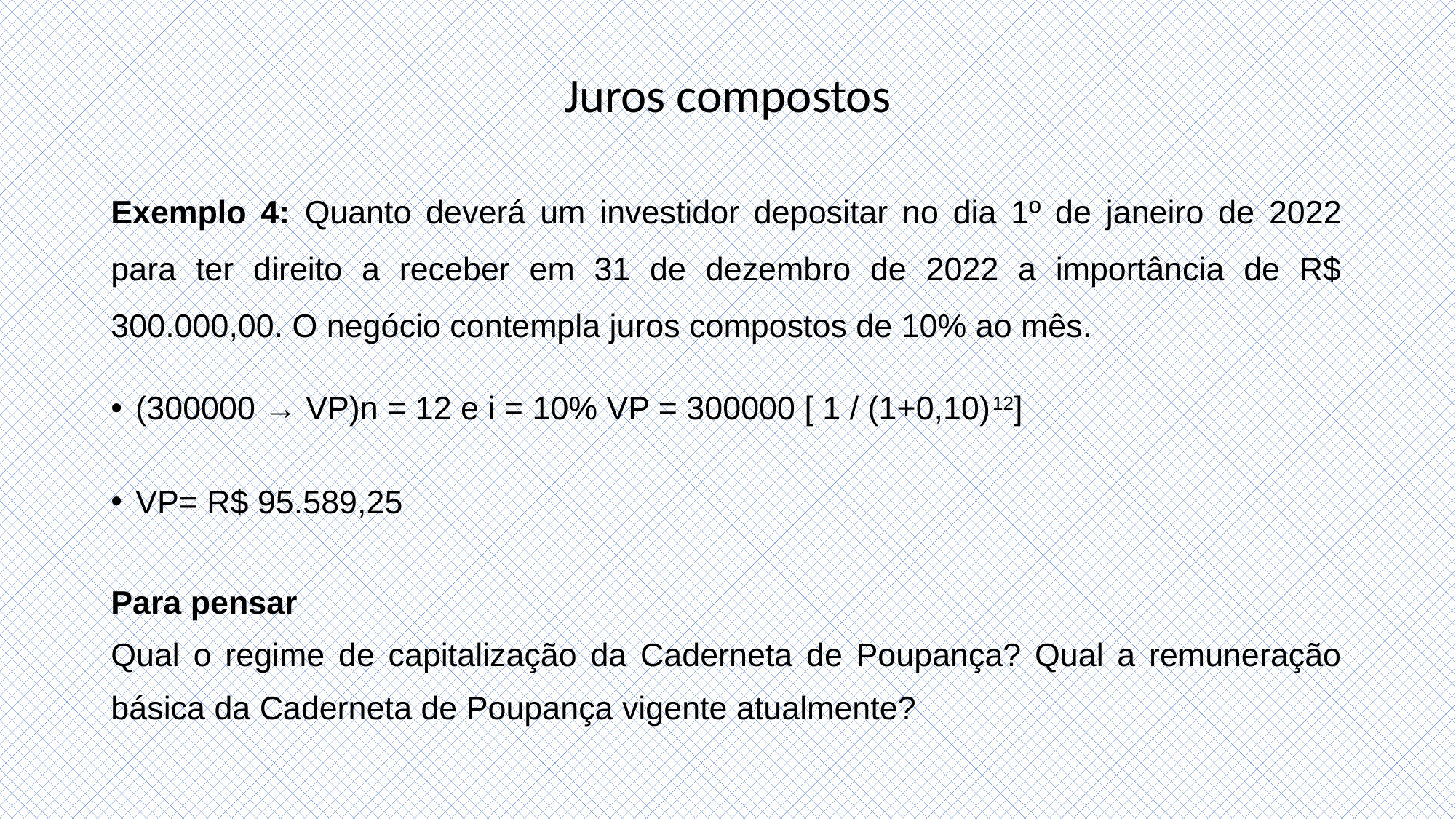

# Juros compostos
Exemplo 4: Quanto deverá um investidor depositar no dia 1º de janeiro de 2022 para ter direito a receber em 31 de dezembro de 2022 a importância de R$ 300.000,00. O negócio contempla juros compostos de 10% ao mês.

(300000 → VP)n = 12 e i = 10% VP = 300000 [ 1 / (1+0,10)12]

VP= R$ 95.589,25

Para pensar
Qual o regime de capitalização da Caderneta de Poupança? Qual a remuneração básica da Caderneta de Poupança vigente atualmente?